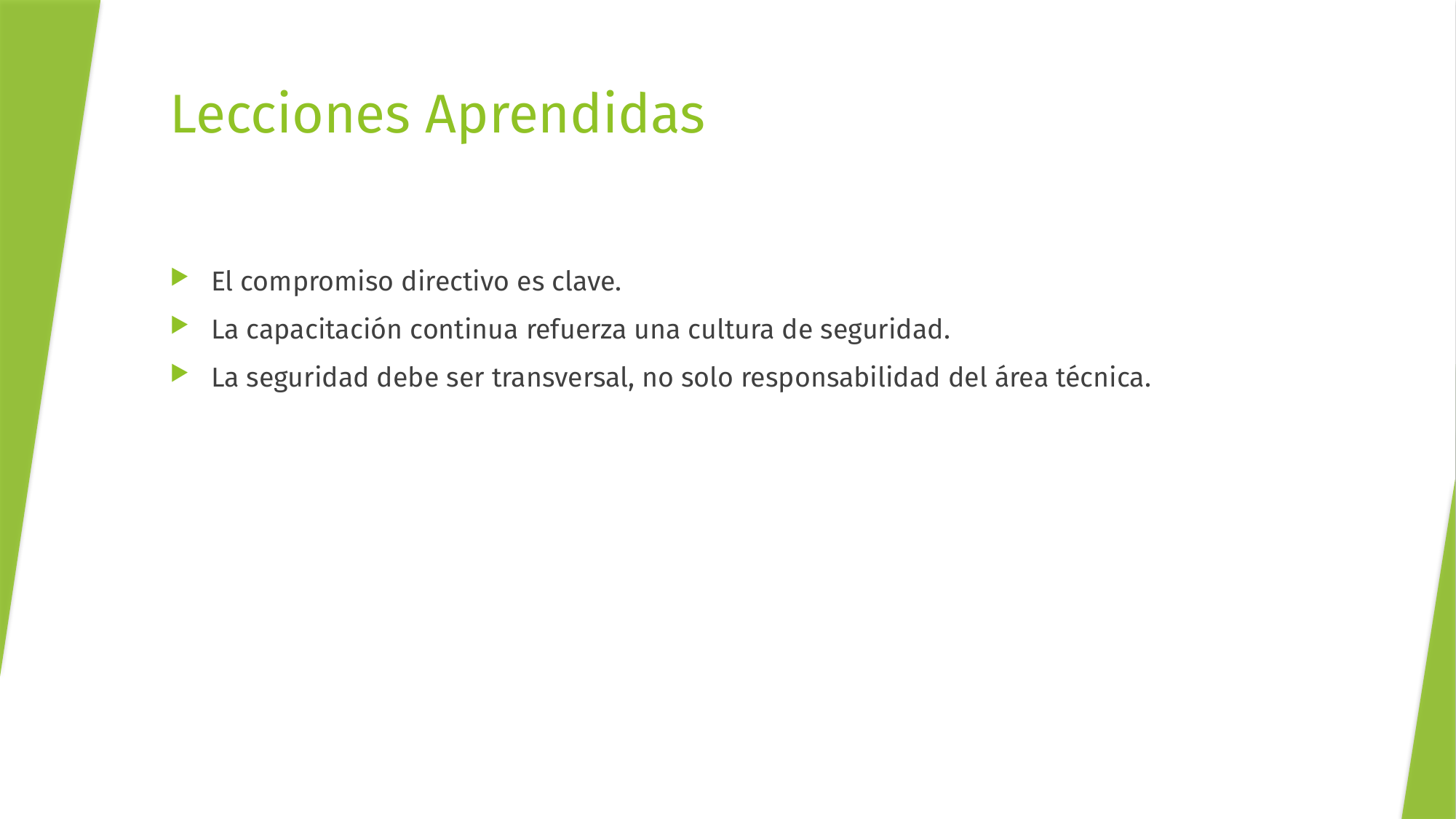

# Lecciones Aprendidas
El compromiso directivo es clave.
La capacitación continua refuerza una cultura de seguridad.
La seguridad debe ser transversal, no solo responsabilidad del área técnica.